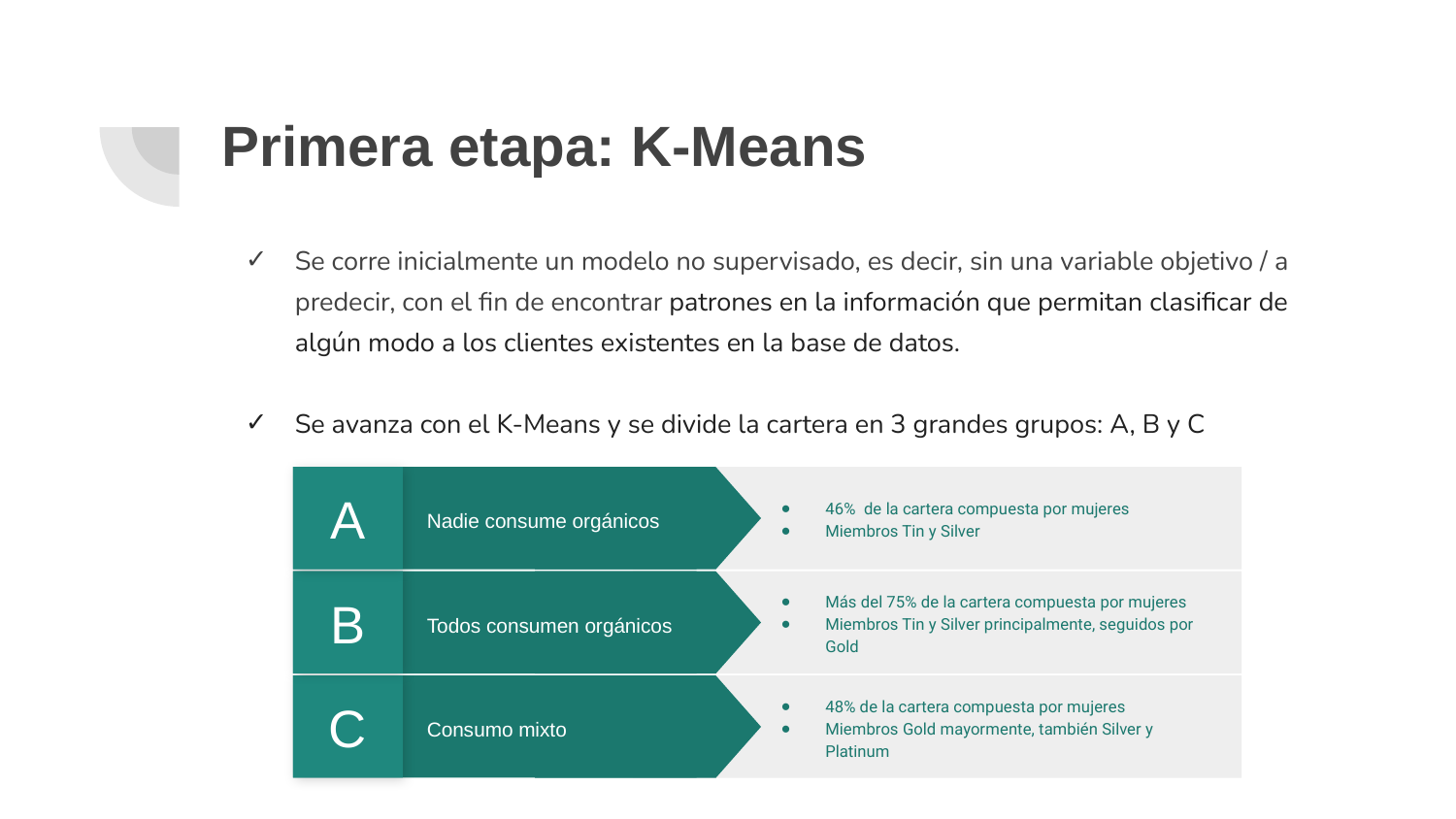

# Primera etapa: K-Means
Se corre inicialmente un modelo no supervisado, es decir, sin una variable objetivo / a predecir, con el fin de encontrar patrones en la información que permitan clasificar de algún modo a los clientes existentes en la base de datos.

Se avanza con el K-Means y se divide la cartera en 3 grandes grupos: A, B y C

A

46%  de la cartera compuesta por mujeres
Miembros Tin y Silver
Nadie consume orgánicos

B

Más del 75% de la cartera compuesta por mujeres
Miembros Tin y Silver principalmente, seguidos por Gold
Todos consumen orgánicos

C

48% de la cartera compuesta por mujeres
Miembros Gold mayormente, también Silver y Platinum
Consumo mixto